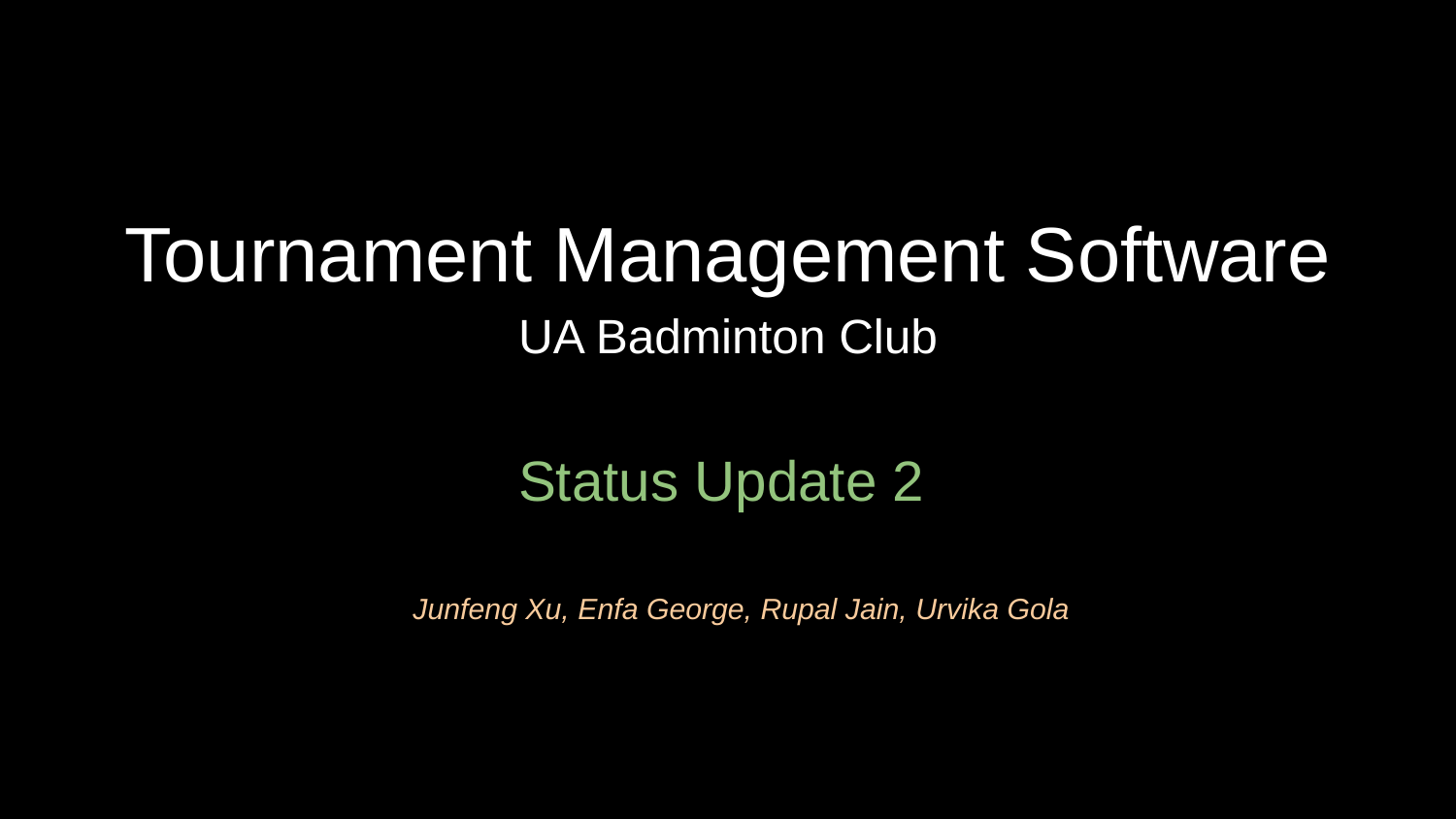

# Tournament Management Software
UA Badminton Club
Status Update 2
Junfeng Xu, Enfa George, Rupal Jain, Urvika Gola